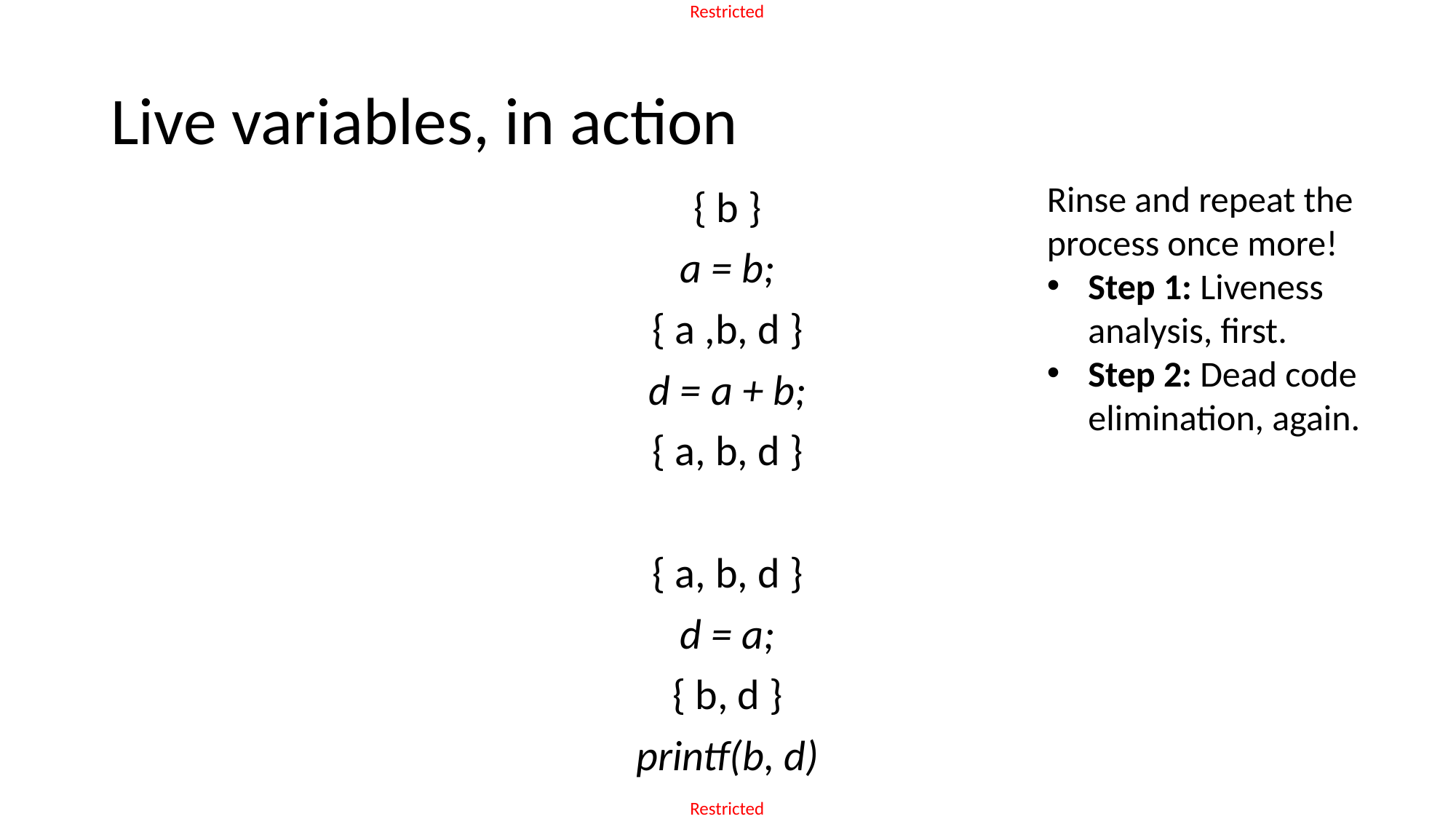

# Live variables, in action
Rinse and repeat the process once more!
Step 1: Liveness analysis, first.
Step 2: Dead code elimination, again.
{ b }
a = b;
{ a ,b, d }
d = a + b;
{ a, b, d }

{ a, b, d }
d = a;
{ b, d }
printf(b, d)